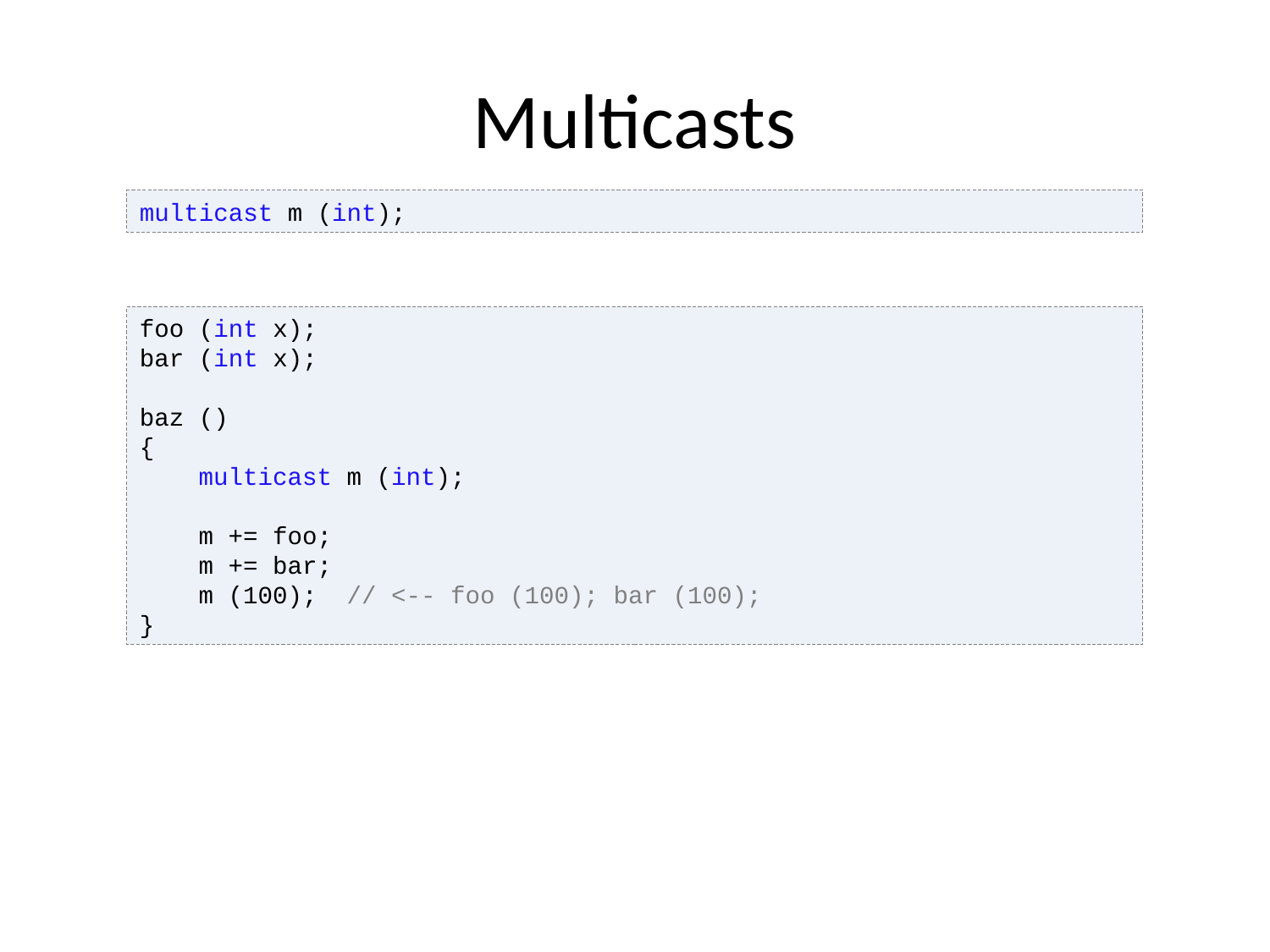

# Multicasts
multicast m (int);
foo (int x);
bar (int x);

baz ()
{
    multicast m (int);

    m += foo;
    m += bar;
    m (100);  // <-- foo (100); bar (100);
}